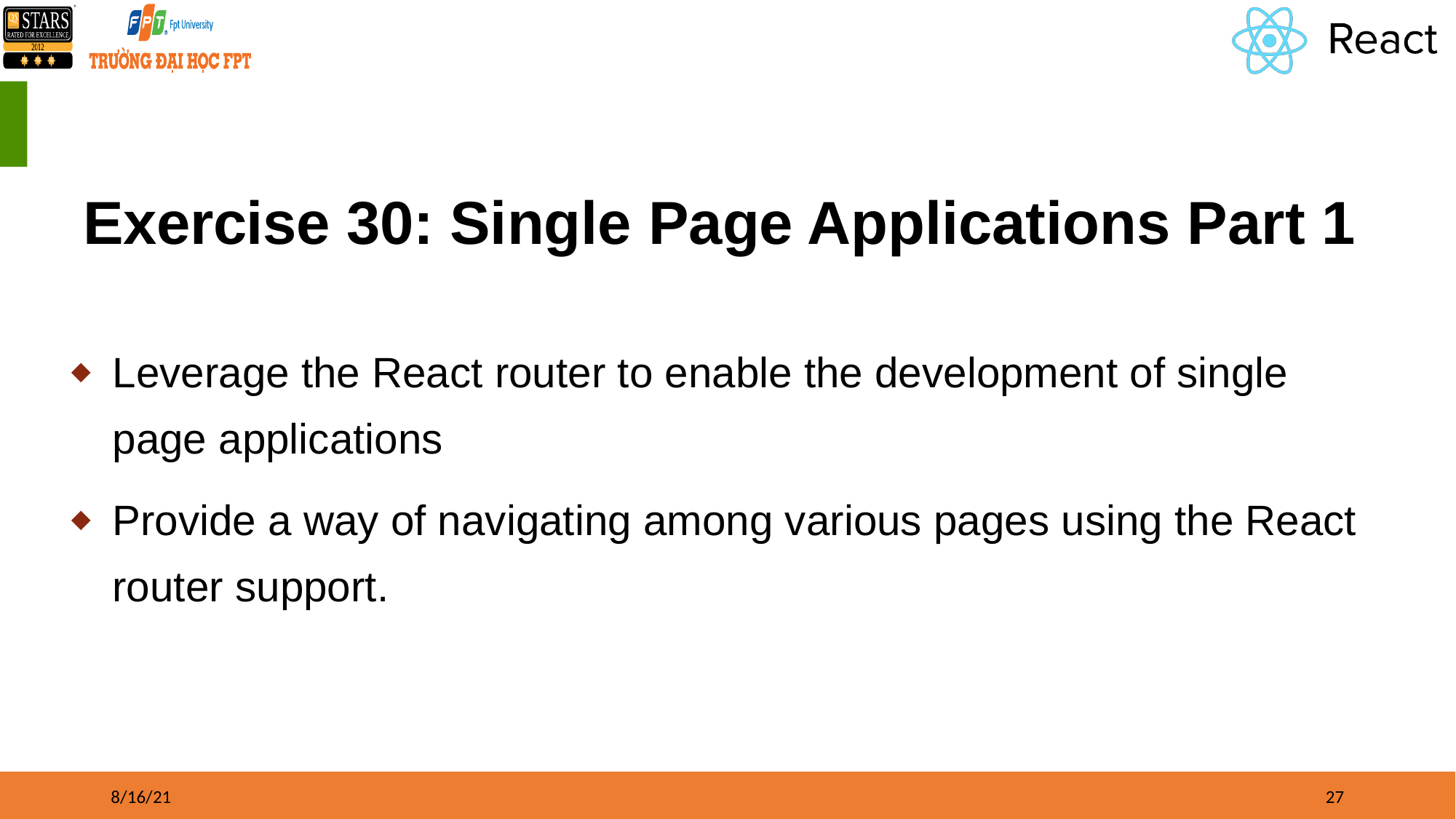

# Exercise 30: Single Page Applications Part 1
Leverage the React router to enable the development of single page applications
Provide a way of navigating among various pages using the React router support.
8/16/21
27